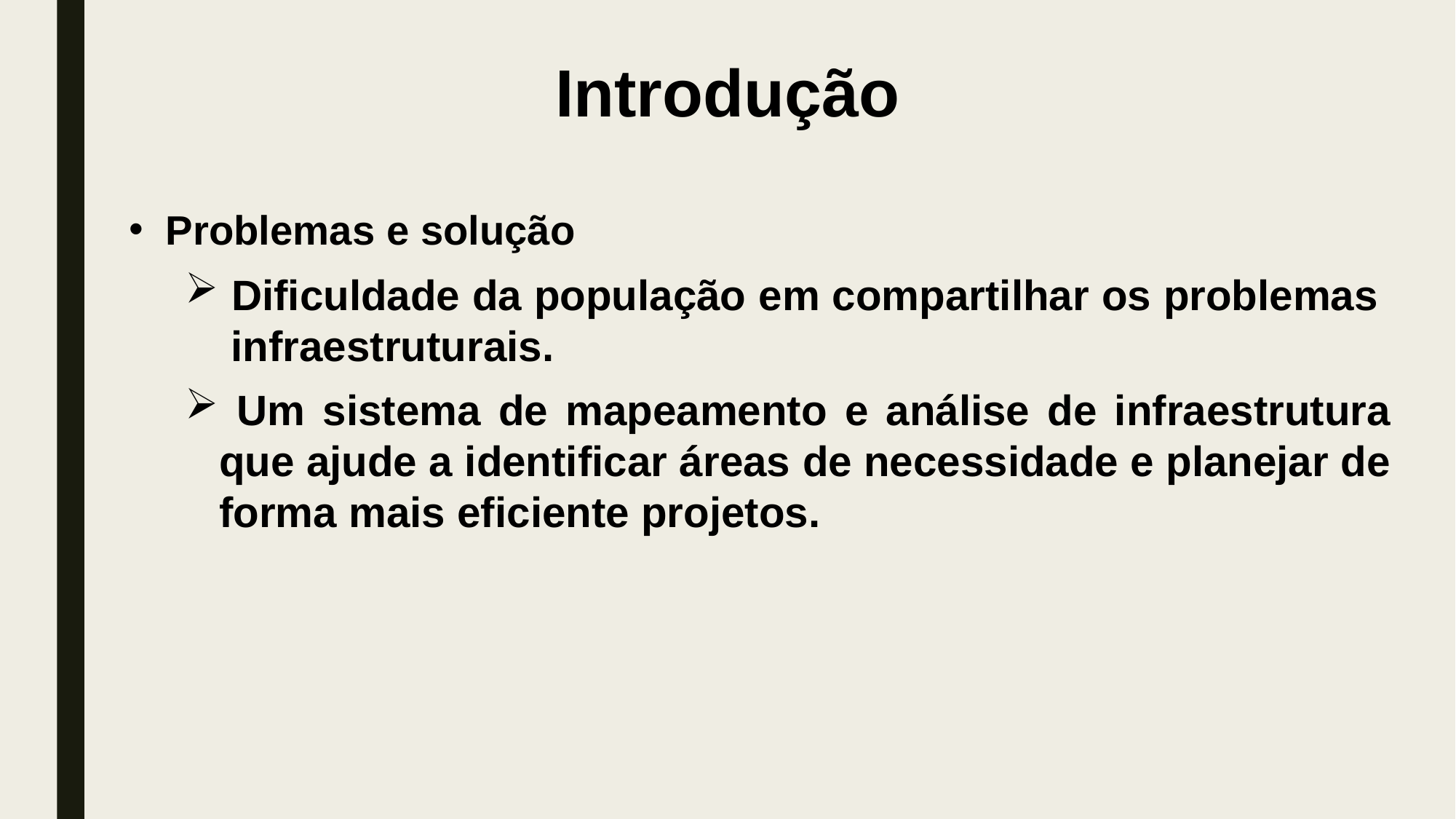

# Introdução
Problemas e solução

 Dificuldade da população em compartilhar os problemas
 infraestruturais.

 Um sistema de mapeamento e análise de infraestrutura que ajude a identificar áreas de necessidade e planejar de forma mais eficiente projetos.